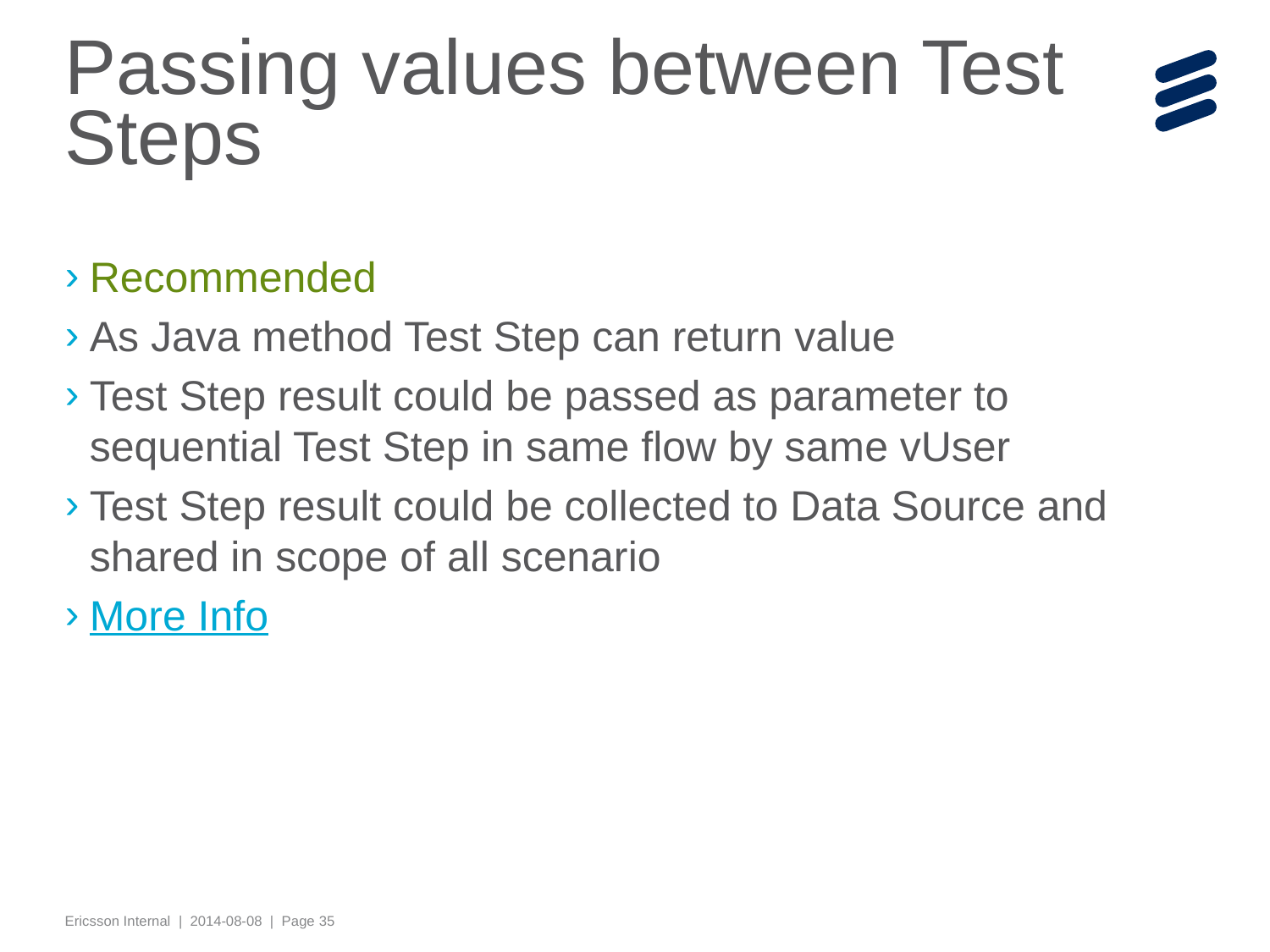

# Passing values between Test Steps
Recommended
As Java method Test Step can return value
Test Step result could be passed as parameter to sequential Test Step in same flow by same vUser
Test Step result could be collected to Data Source and shared in scope of all scenario
More Info